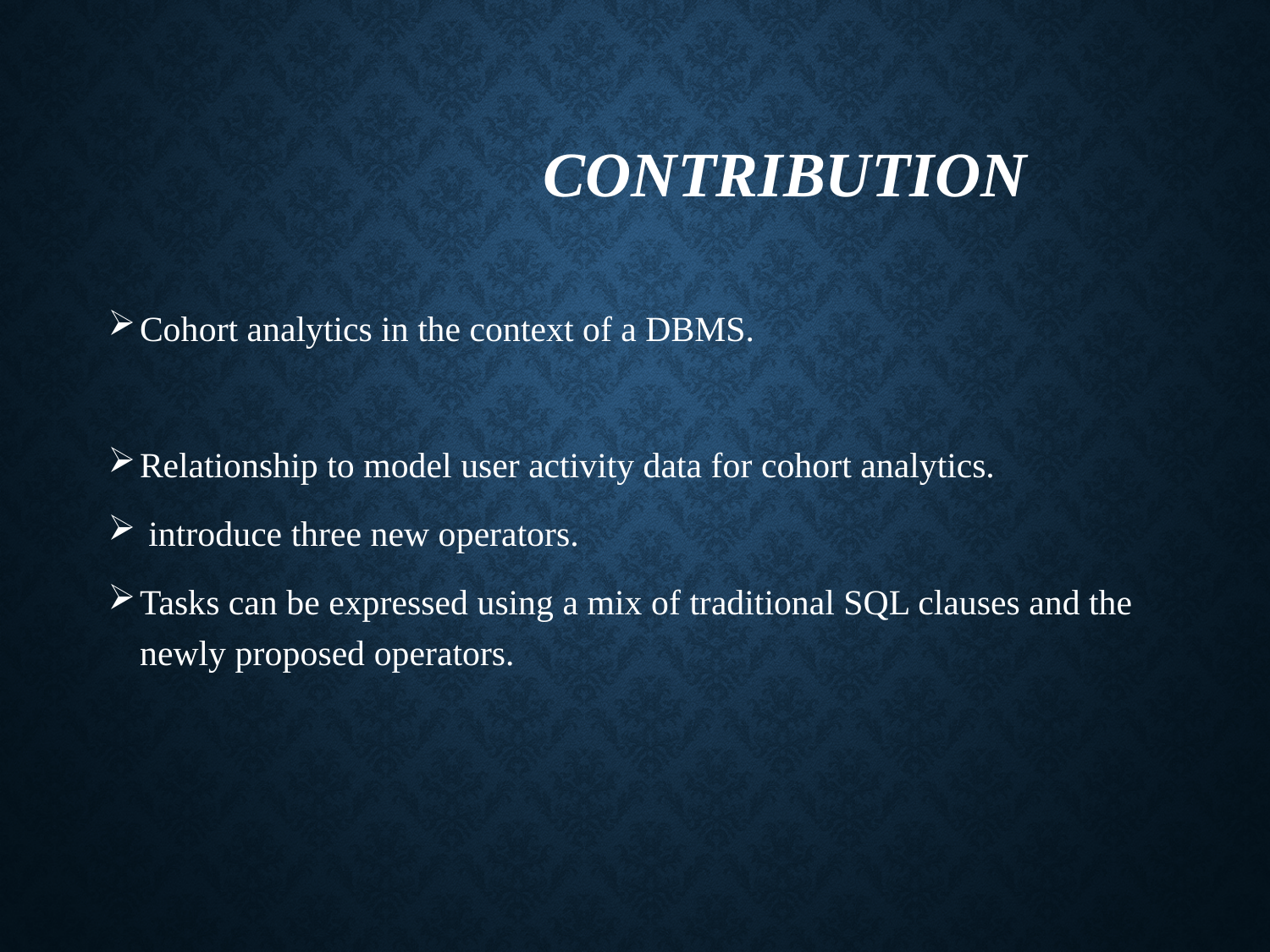

# Contribution
Cohort analytics in the context of a DBMS.

Relationship to model user activity data for cohort analytics.
 introduce three new operators.
Tasks can be expressed using a mix of traditional SQL clauses and the newly proposed operators.